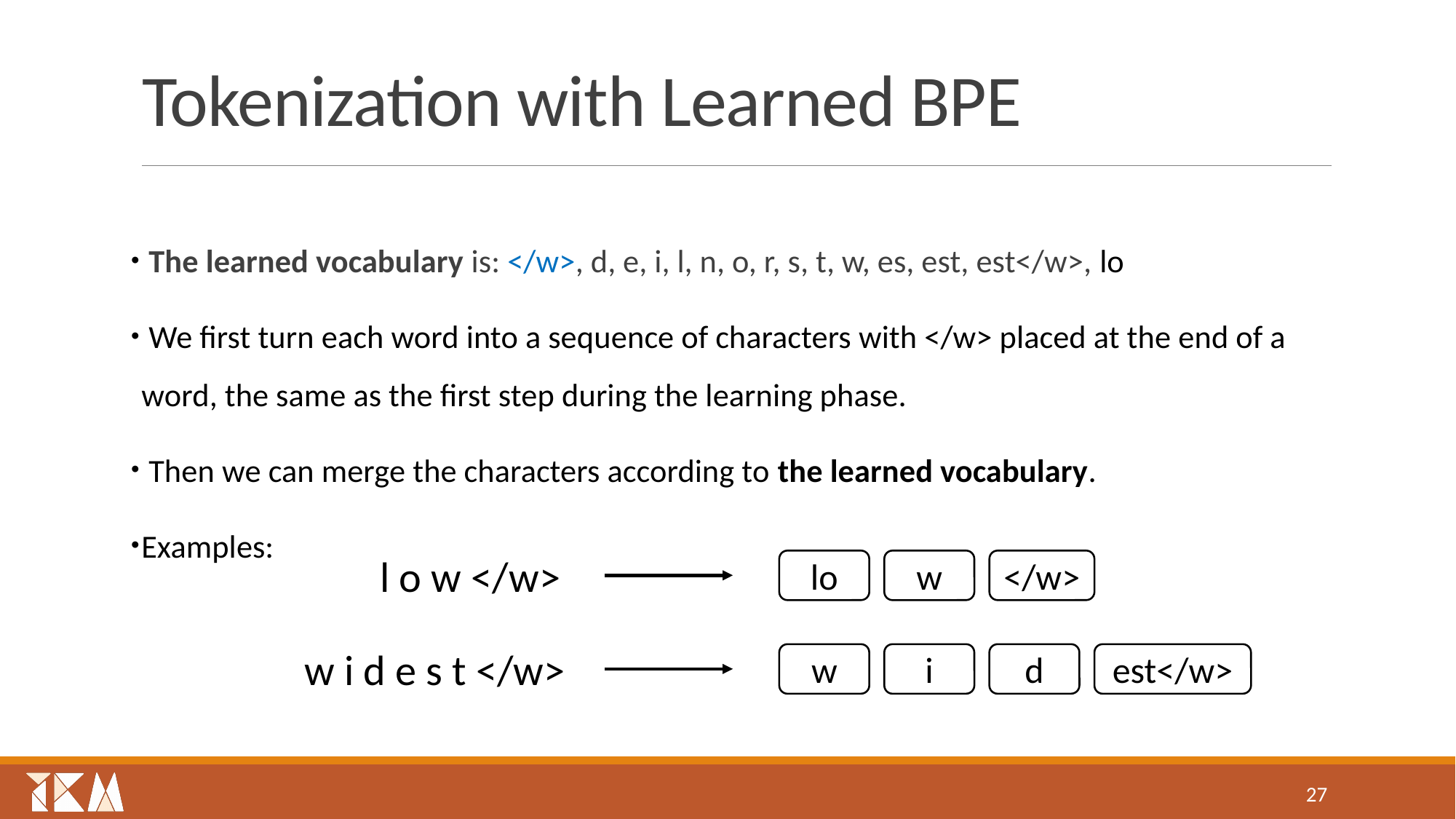

# Tokenization with Learned BPE
 The learned vocabulary is: </w>, d, e, i, l, n, o, r, s, t, w, es, est, est</w>, lo
 We first turn each word into a sequence of characters with </w> placed at the end of a word, the same as the first step during the learning phase.
 Then we can merge the characters according to the learned vocabulary.
Examples:

l o w </w>
lo
w
</w>
w i d e s t </w>
w
i
d
est</w>
27